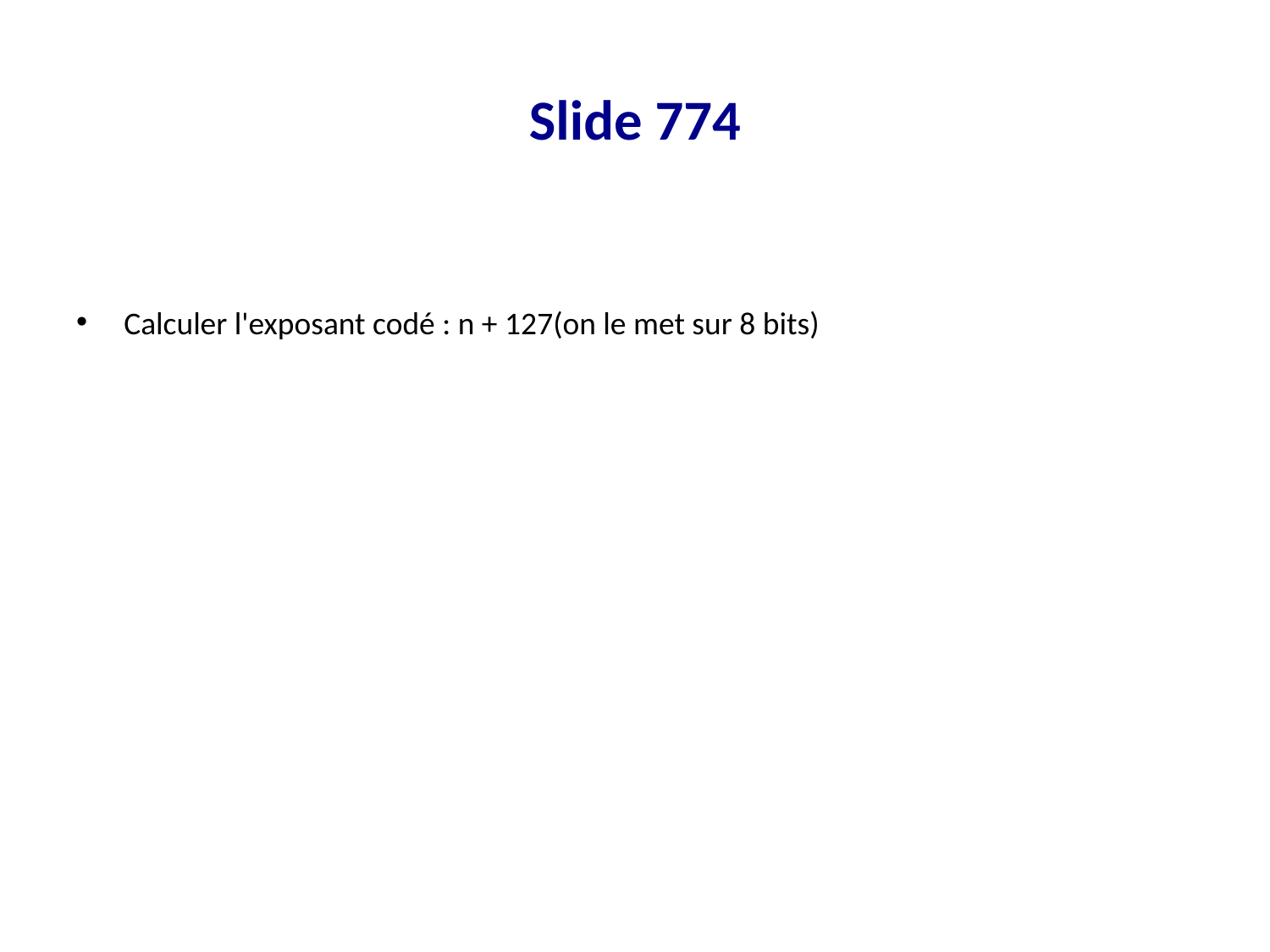

# Slide 774

Calculer l'exposant codé : n + 127(on le met sur 8 bits)